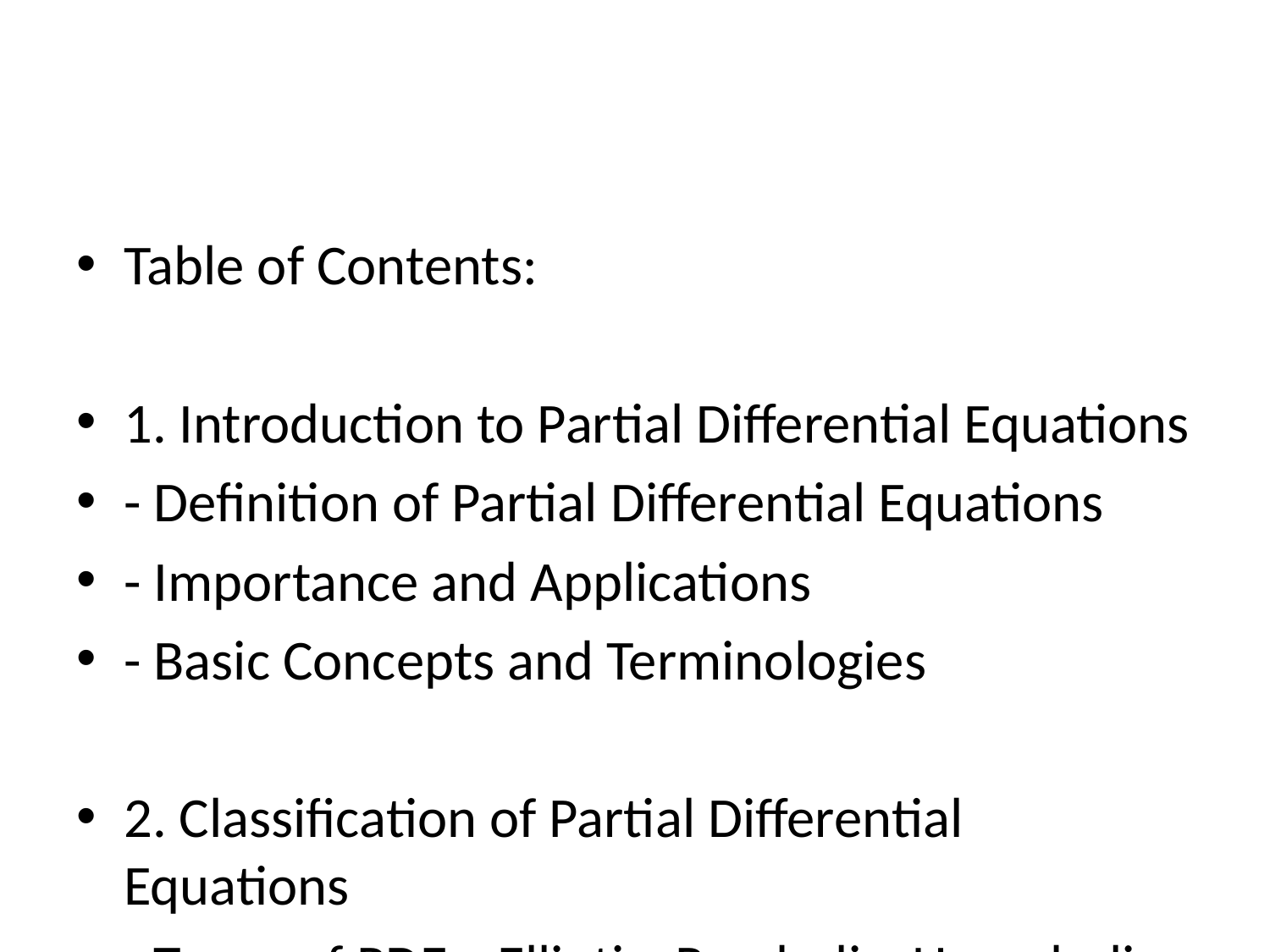

#
Table of Contents:

1. Introduction to Partial Differential Equations
- Definition of Partial Differential Equations
- Importance and Applications
- Basic Concepts and Terminologies

2. Classification of Partial Differential Equations
- Types of PDEs: Elliptic, Parabolic, Hyperbolic
- Characteristics of Different Types
- Examples and Properties

3. Methods of Solving Partial Differential Equations